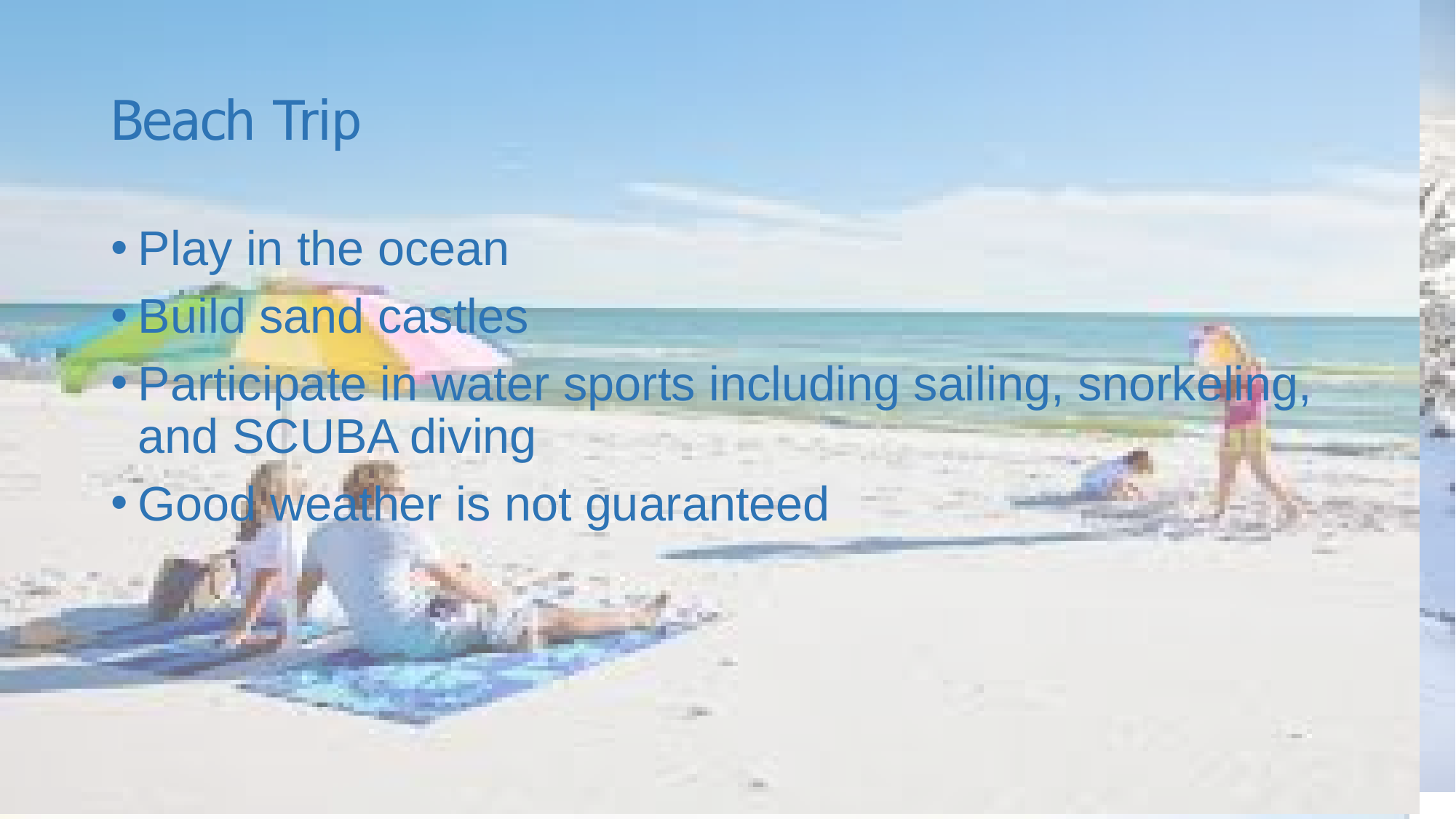

# Beach Trip
Play in the ocean
Build sand castles
Participate in water sports including sailing, snorkeling, and SCUBA diving
Good weather is not guaranteed